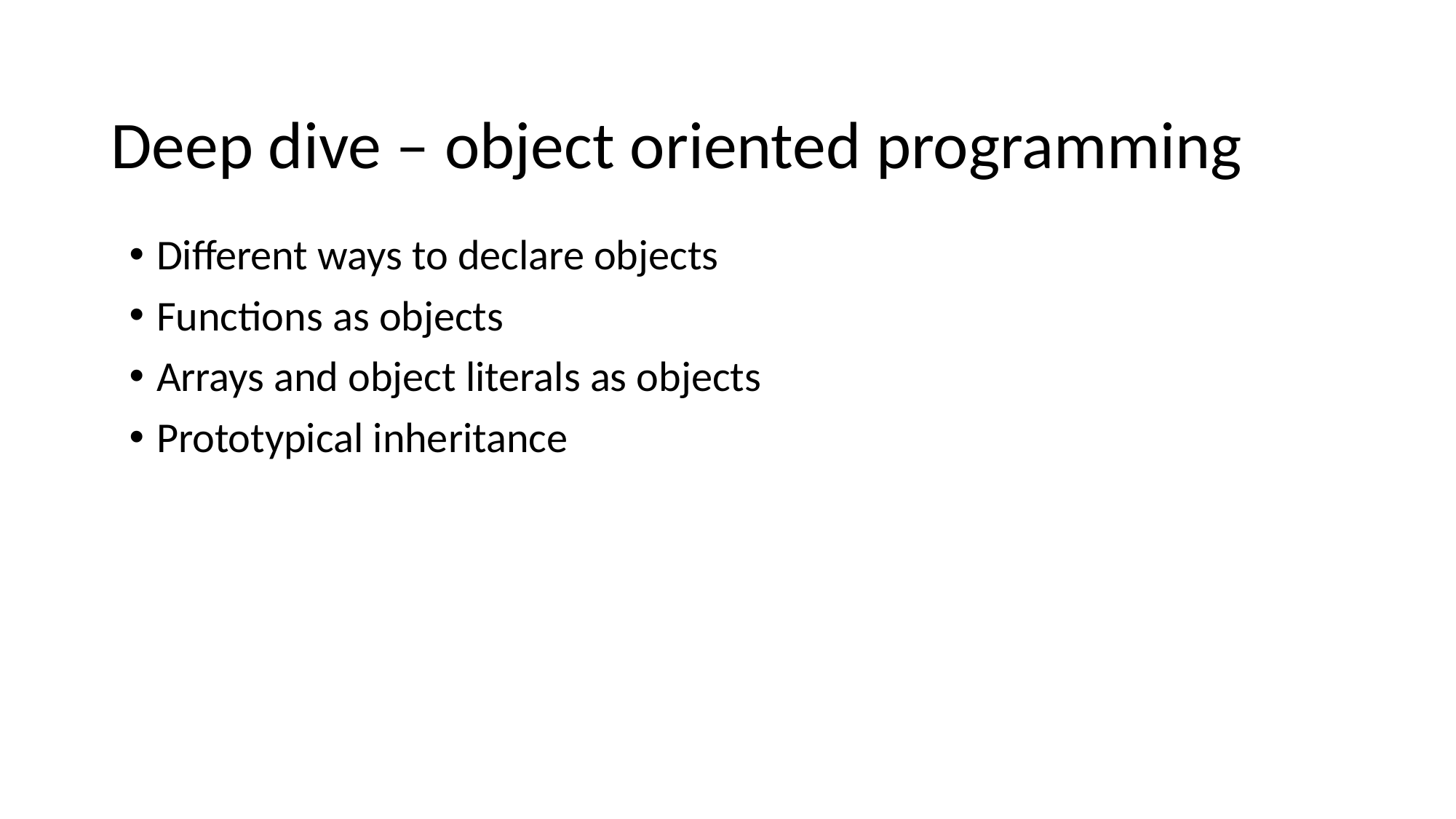

# Deep dive – object oriented programming

Different ways to declare objects
Functions as objects
Arrays and object literals as objects
Prototypical inheritance